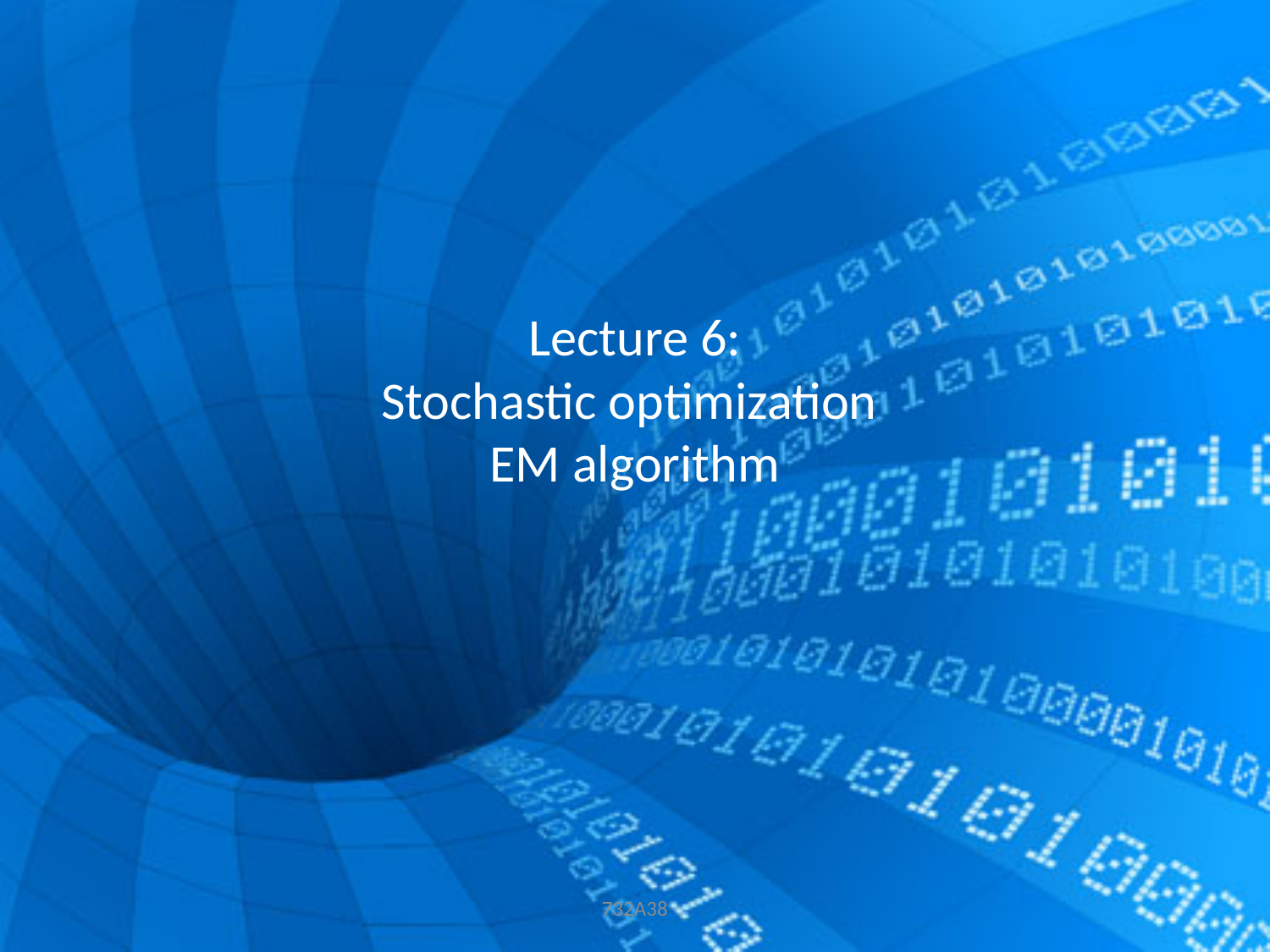

# Lecture 6: Stochastic optimization EM algorithm
732A38